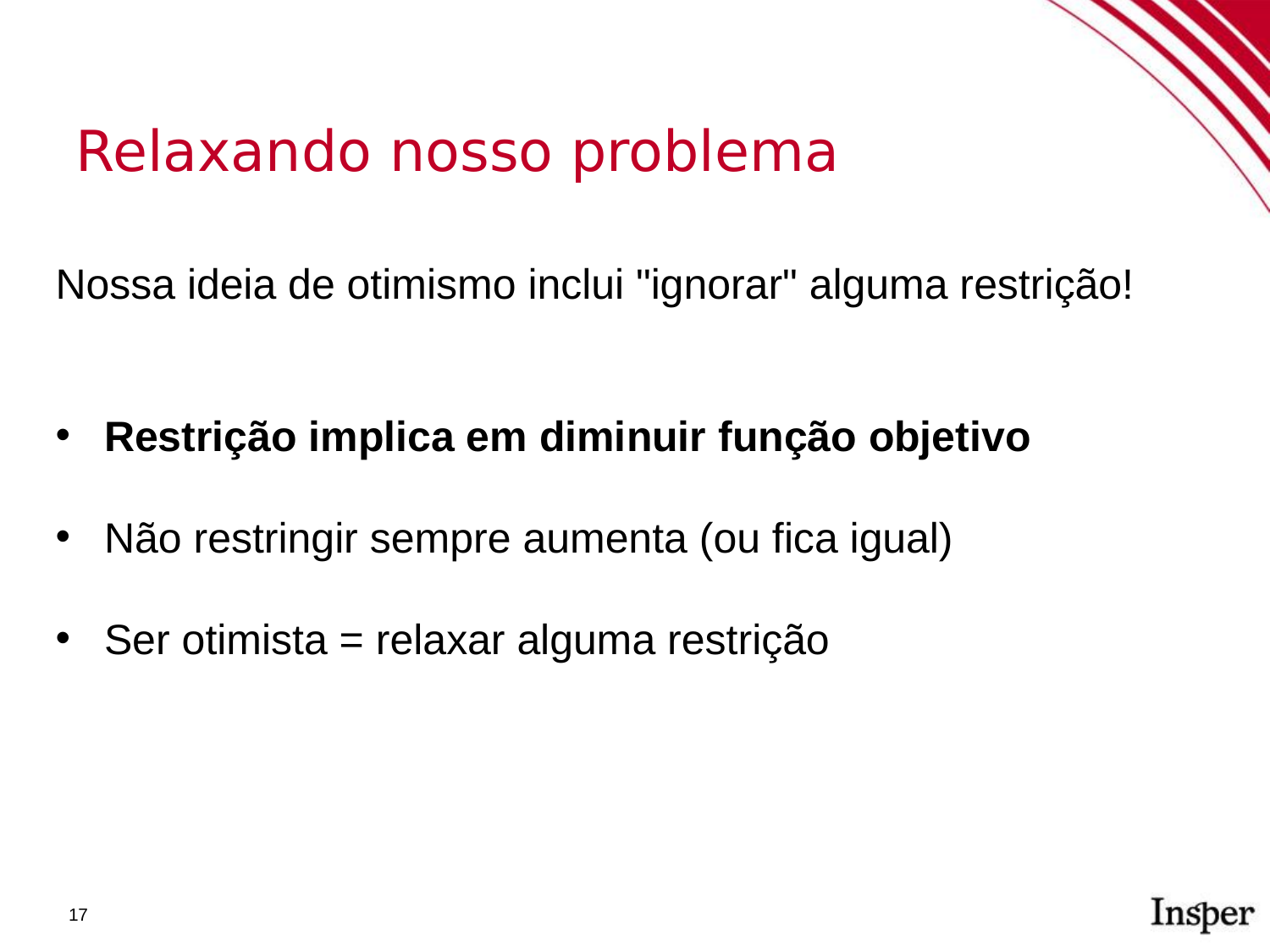

Relaxando nosso problema

Nossa ideia de otimismo inclui "ignorar" alguma restrição!

Restrição implica em diminuir função objetivo

Não restringir sempre aumenta (ou fica igual)

Ser otimista = relaxar alguma restrição

17